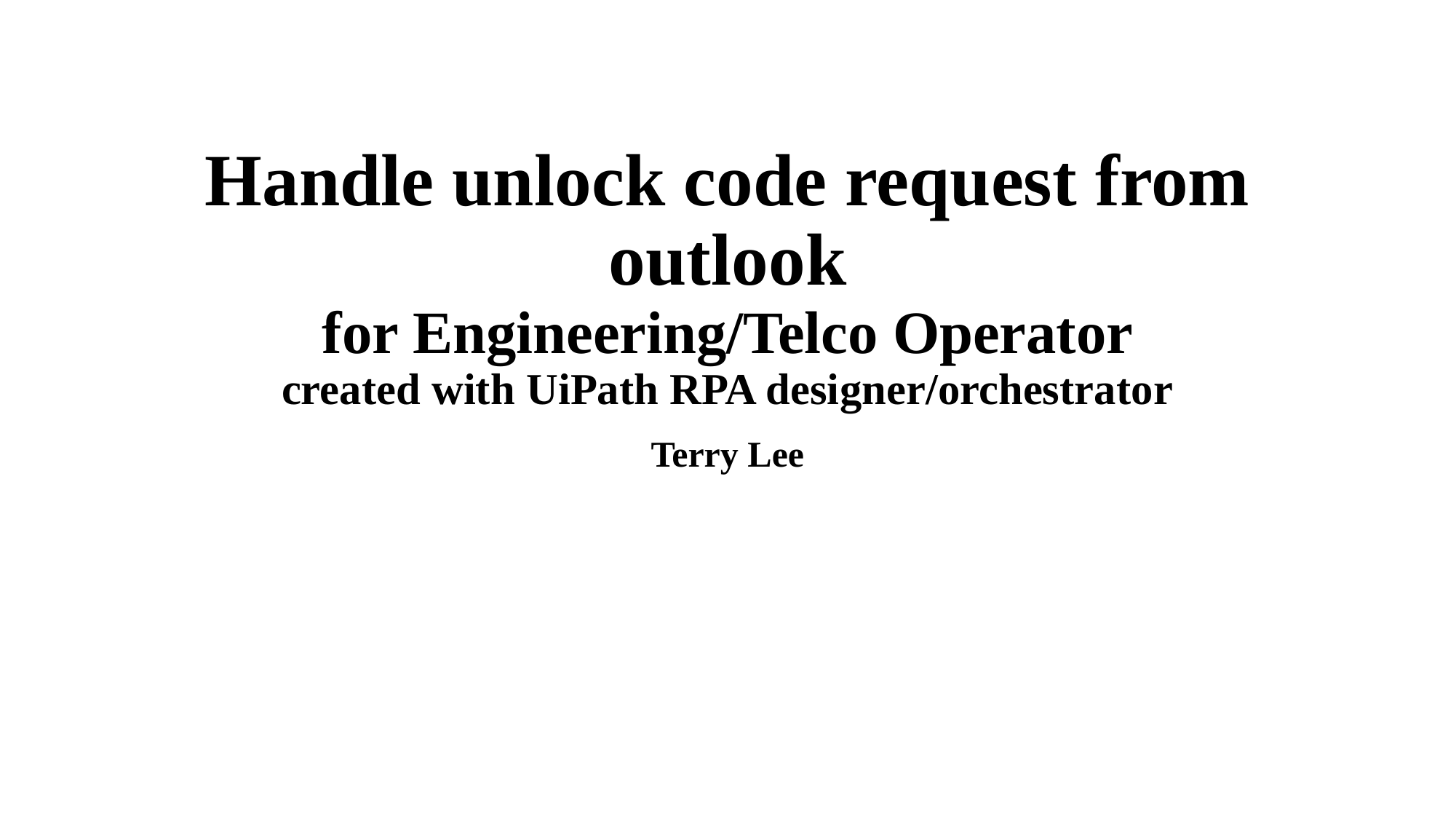

# Handle unlock code request from outlook for Engineering/Telco Operator created with UiPath RPA designer/orchestrator
Terry Lee